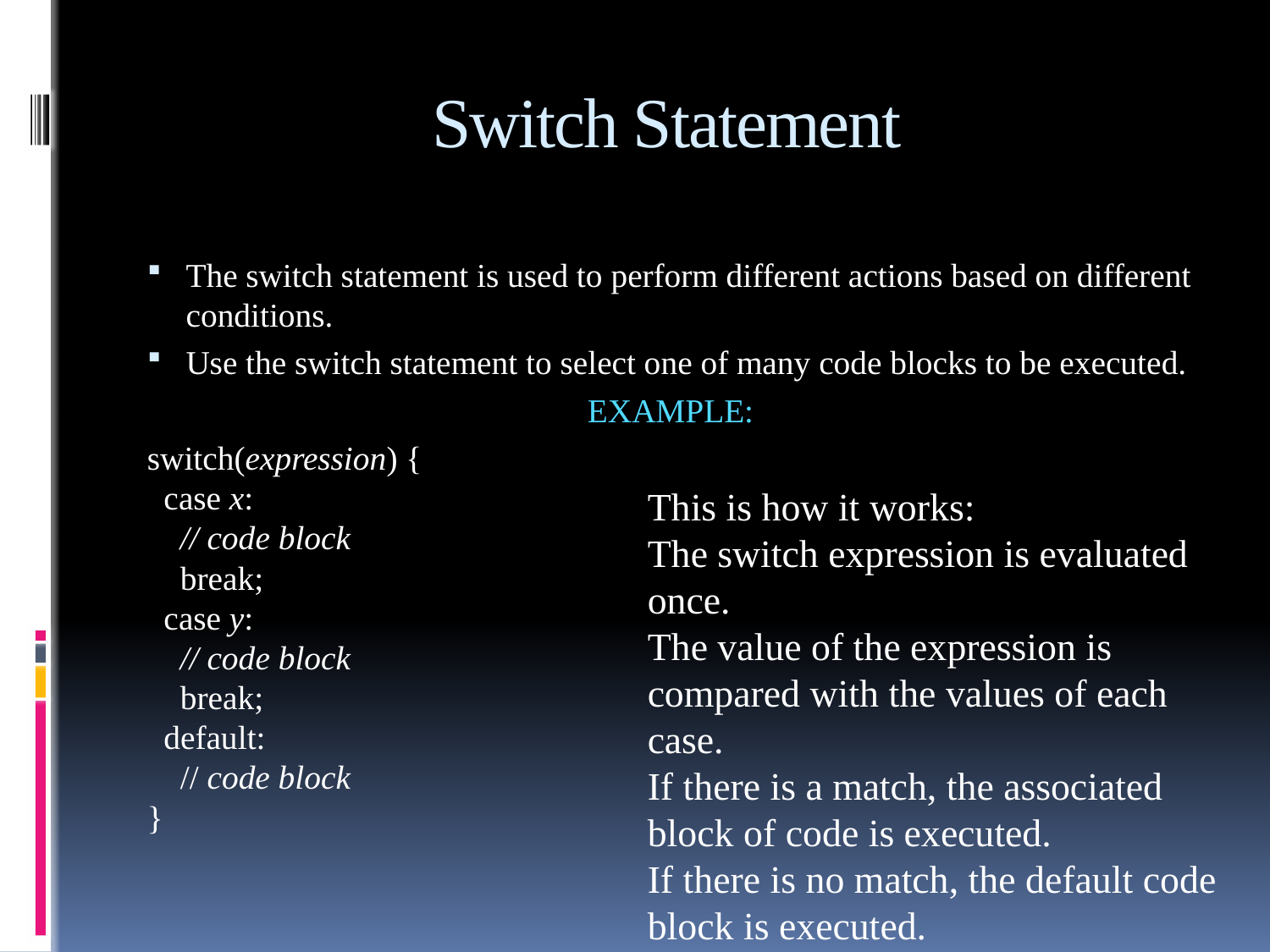

# Switch Statement
The switch statement is used to perform different actions based on different conditions.
Use the switch statement to select one of many code blocks to be executed.
EXAMPLE:
switch(expression) {
  case x:
    // code block
    break;
  case y:
    // code block
    break;
  default:
    // code block
}
This is how it works:
The switch expression is evaluated once.
The value of the expression is compared with the values of each case.
If there is a match, the associated block of code is executed.
If there is no match, the default code block is executed.